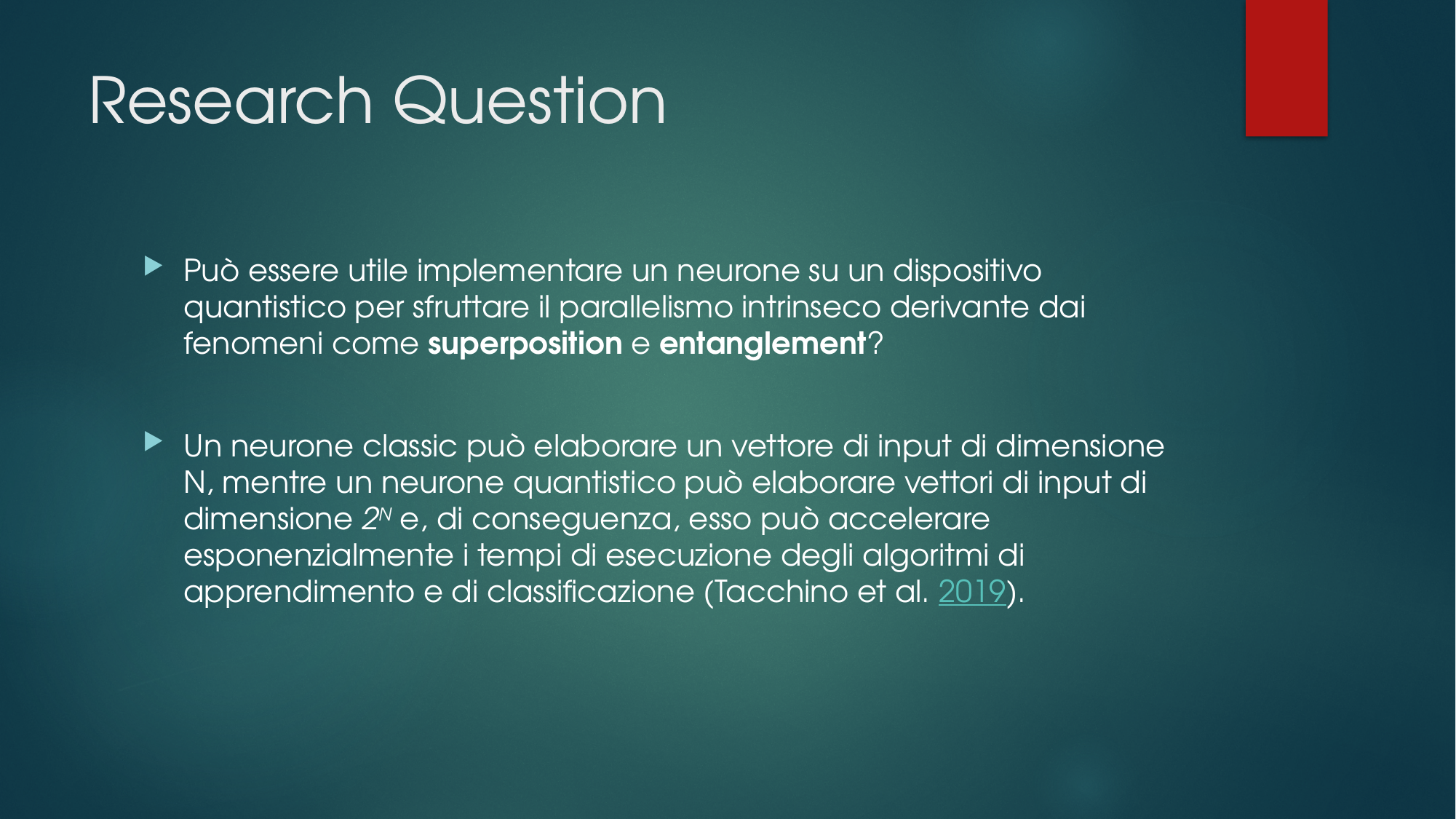

# Research Question
Può essere utile implementare un neurone su un dispositivo quantistico per sfruttare il parallelismo intrinseco derivante dai fenomeni come superposition e entanglement?

Un neurone classic può elaborare un vettore di input di dimensione N, mentre un neurone quantistico può elaborare vettori di input di dimensione 2N e, di conseguenza, esso può accelerare esponenzialmente i tempi di esecuzione degli algoritmi di apprendimento e di classificazione (Tacchino et al. 2019).